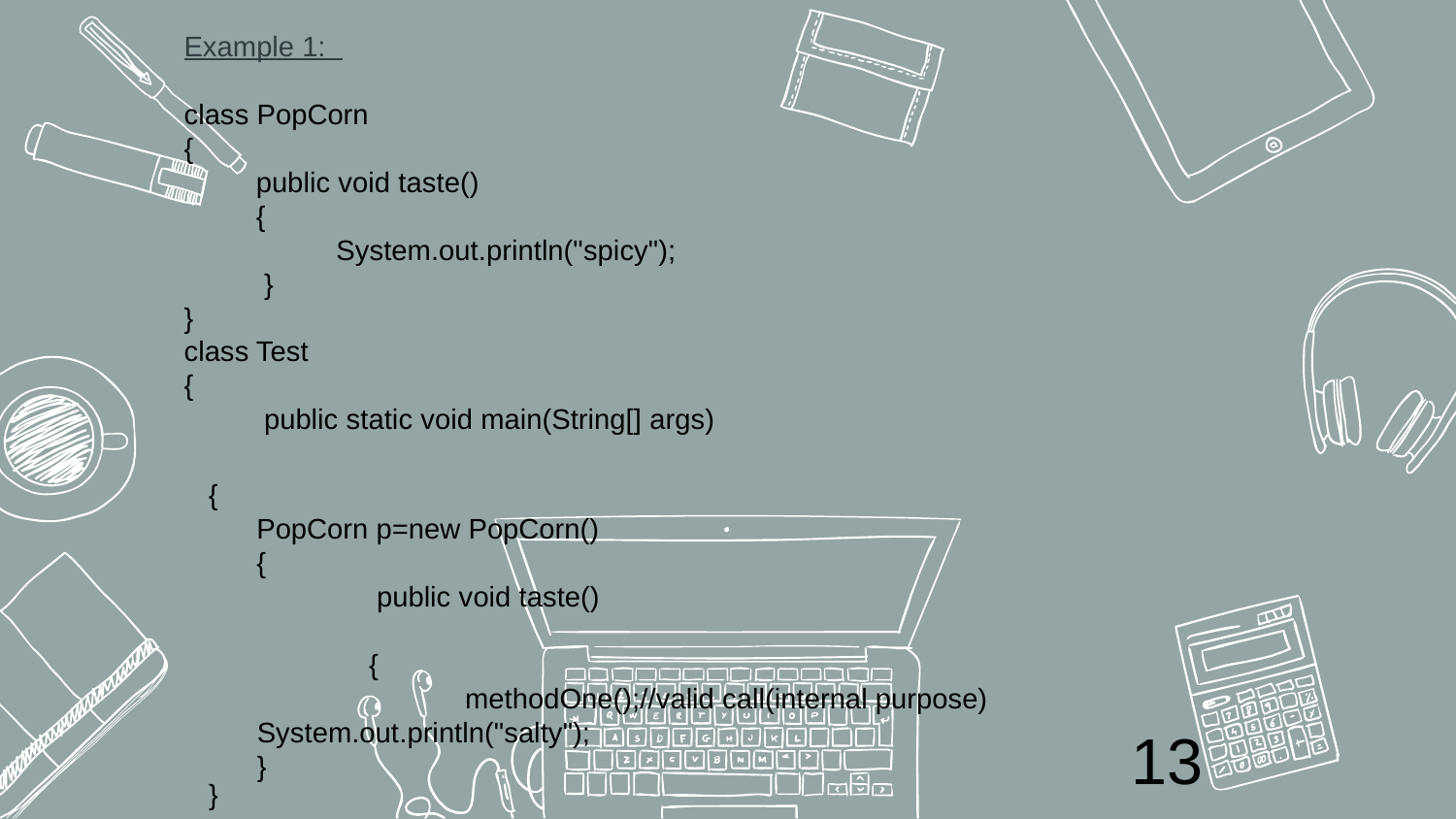

Example 1:

class PopCorn
{
         public void taste()
         {
                   System.out.println("spicy");
          }
}
class Test
{
          public static void main(String[] args)
{
      PopCorn p=new PopCorn()
      {
                     public void taste()
              {
                          methodOne();//valid call(internal purpose)                 System.out.println("salty");
}
13
}